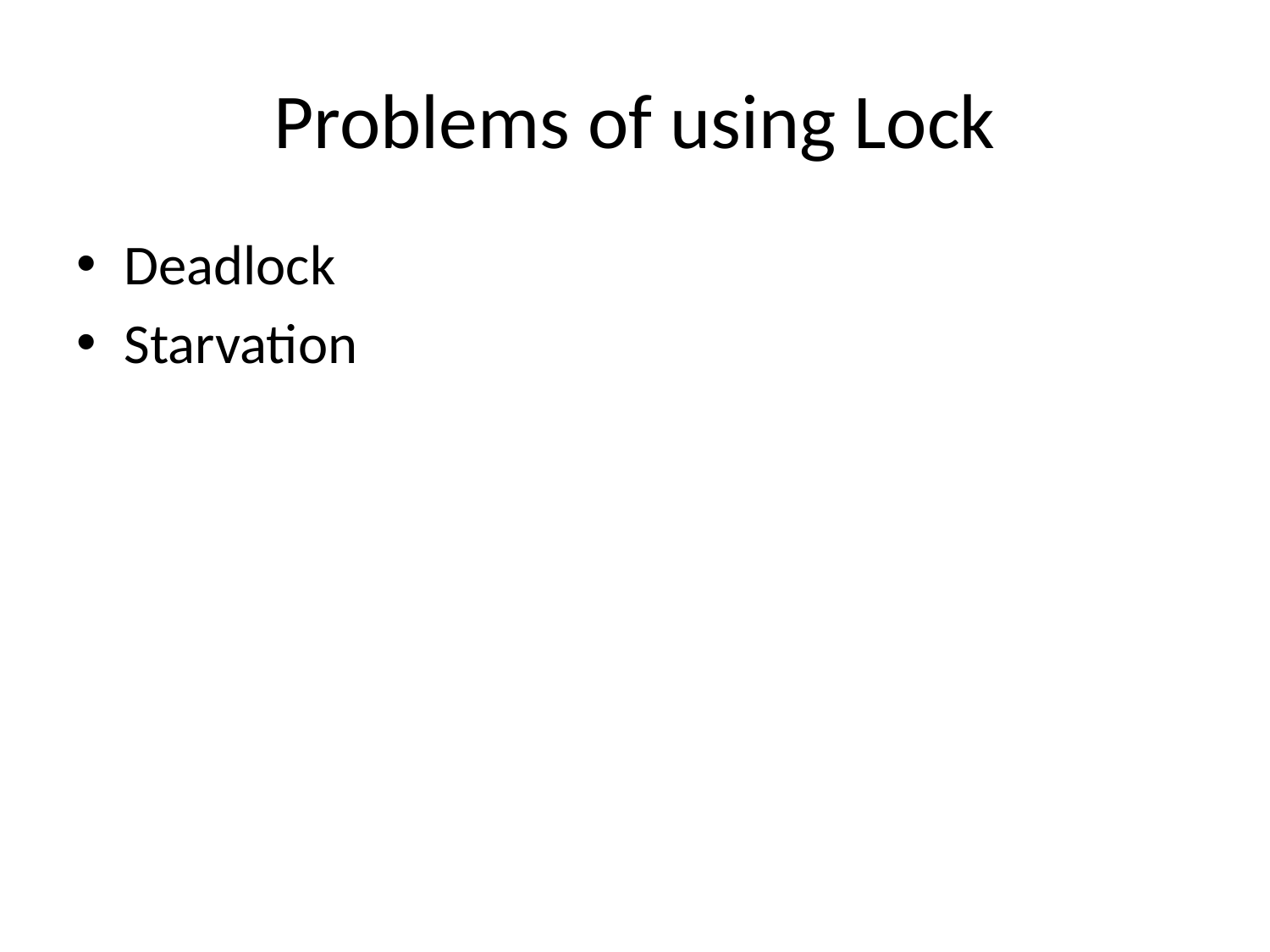

# Problems of using Lock
Deadlock
Starvation